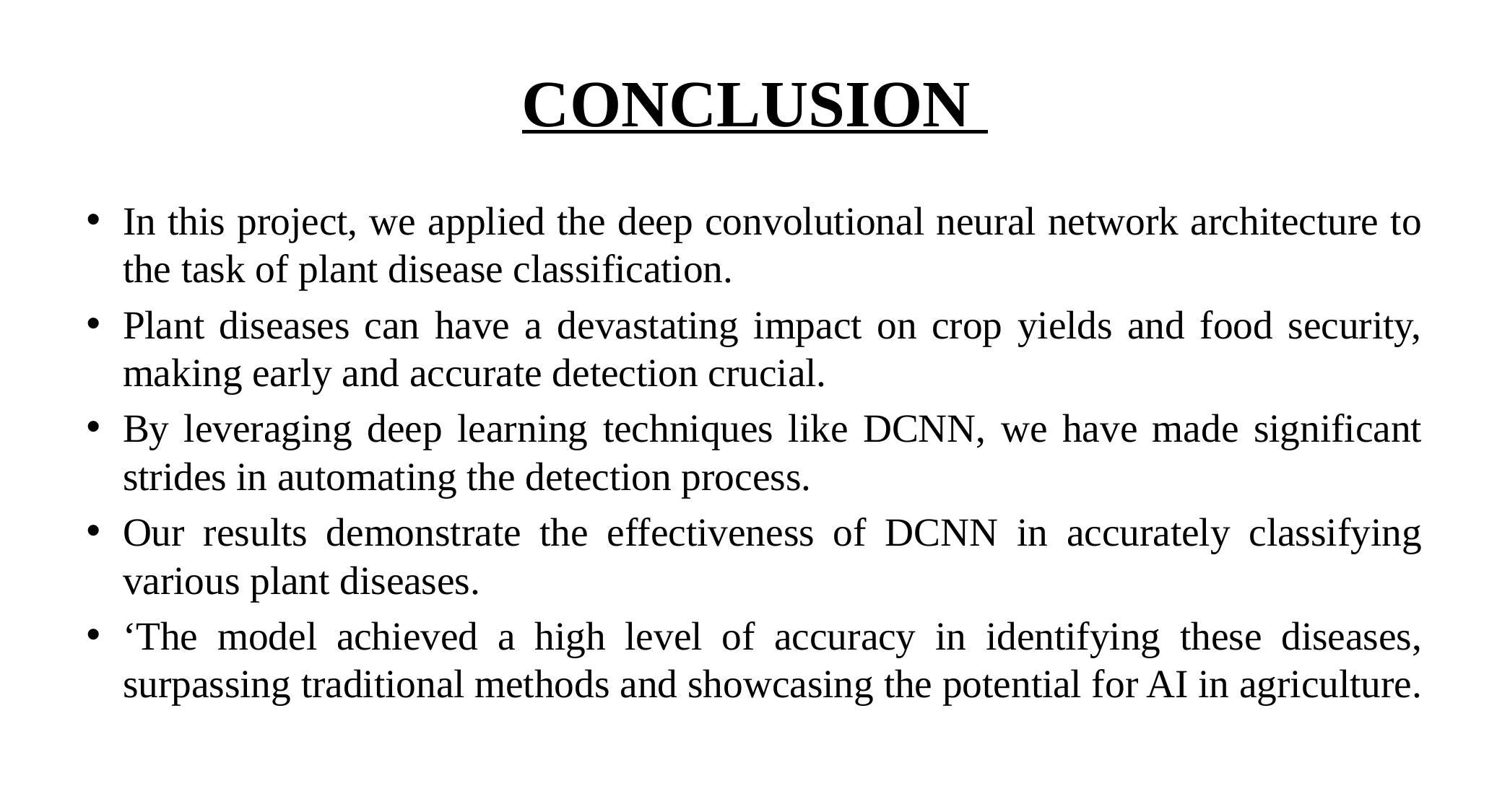

# CONCLUSION
In this project, we applied the deep convolutional neural network architecture to the task of plant disease classification.
Plant diseases can have a devastating impact on crop yields and food security, making early and accurate detection crucial.
By leveraging deep learning techniques like DCNN, we have made significant strides in automating the detection process.
Our results demonstrate the effectiveness of DCNN in accurately classifying various plant diseases.
‘The model achieved a high level of accuracy in identifying these diseases, surpassing traditional methods and showcasing the potential for AI in agriculture.